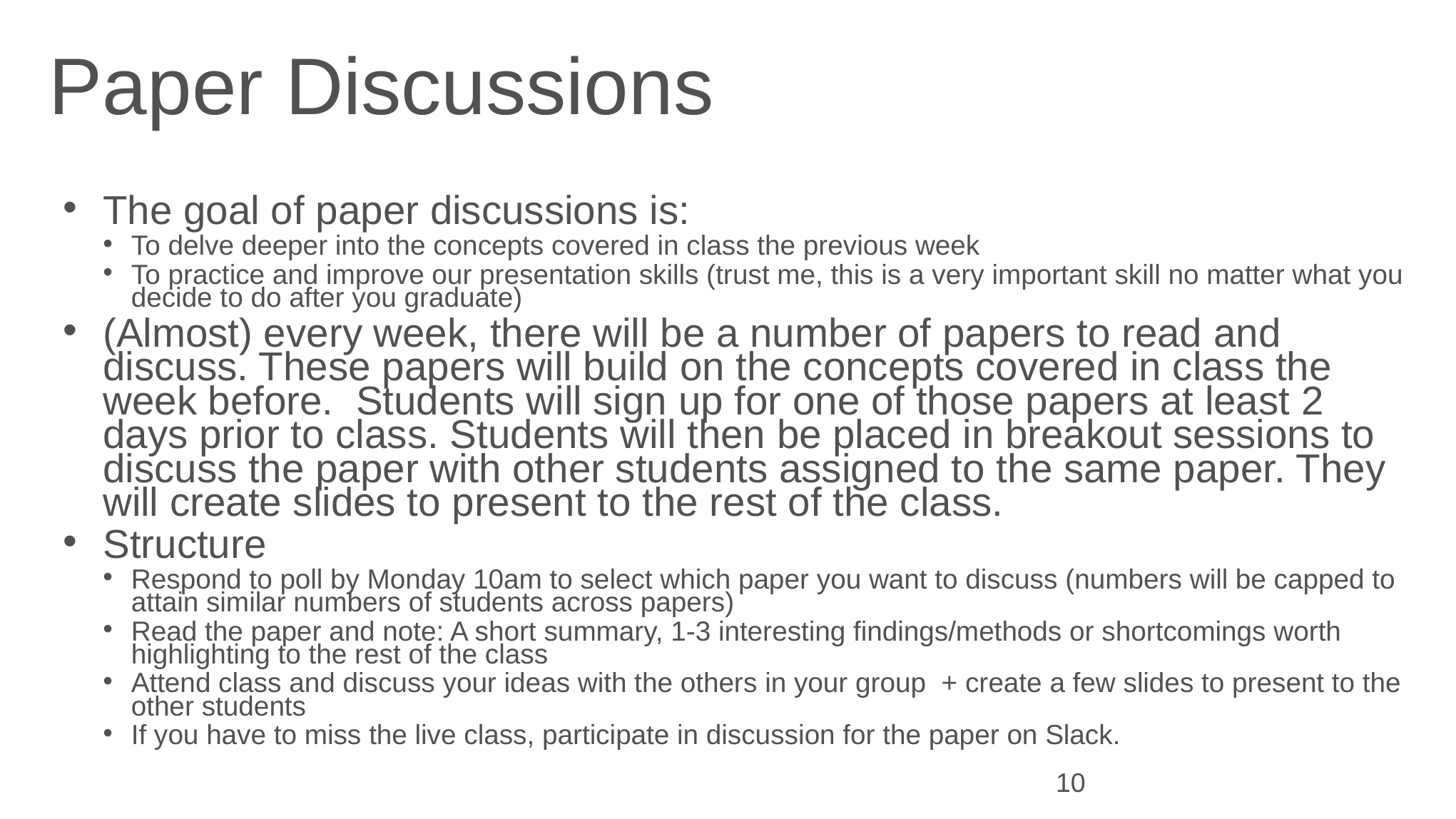

# Paper Discussions
The goal of paper discussions is:
To delve deeper into the concepts covered in class the previous week
To practice and improve our presentation skills (trust me, this is a very important skill no matter what you decide to do after you graduate)
(Almost) every week, there will be a number of papers to read and discuss. These papers will build on the concepts covered in class the week before.  Students will sign up for one of those papers at least 2 days prior to class. Students will then be placed in breakout sessions to discuss the paper with other students assigned to the same paper. They will create slides to present to the rest of the class.
Structure
Respond to poll by Monday 10am to select which paper you want to discuss (numbers will be capped to attain similar numbers of students across papers)
Read the paper and note: A short summary, 1-3 interesting findings/methods or shortcomings worth highlighting to the rest of the class
Attend class and discuss your ideas with the others in your group  + create a few slides to present to the other students
If you have to miss the live class, participate in discussion for the paper on Slack.

10